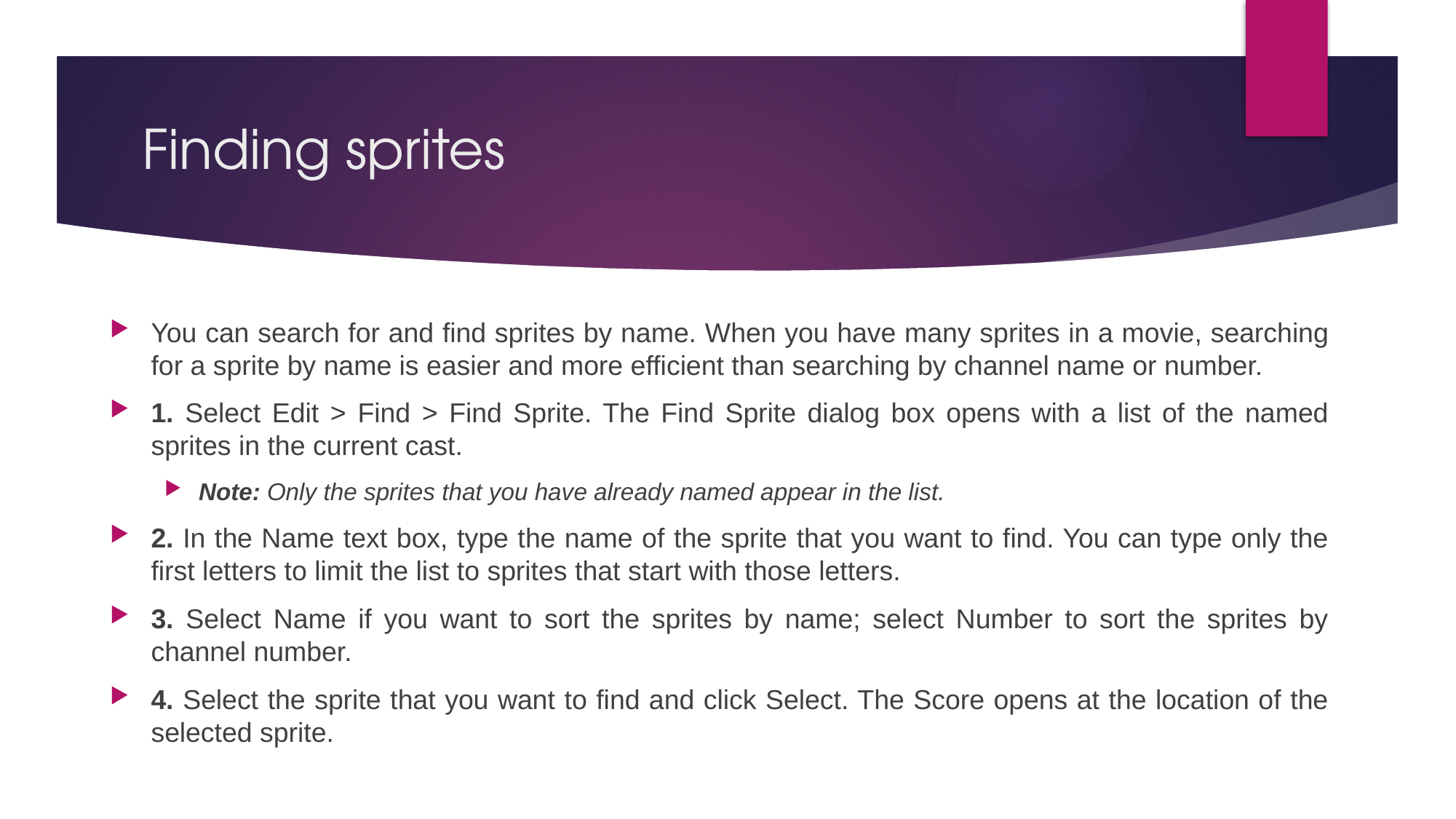

# Finding sprites
You can search for and find sprites by name. When you have many sprites in a movie, searching for a sprite by name is easier and more efficient than searching by channel name or number.
1. Select Edit > Find > Find Sprite. The Find Sprite dialog box opens with a list of the named sprites in the current cast.
Note: Only the sprites that you have already named appear in the list.
2. In the Name text box, type the name of the sprite that you want to find. You can type only the first letters to limit the list to sprites that start with those letters.
3. Select Name if you want to sort the sprites by name; select Number to sort the sprites by channel number.
4. Select the sprite that you want to find and click Select. The Score opens at the location of the selected sprite.